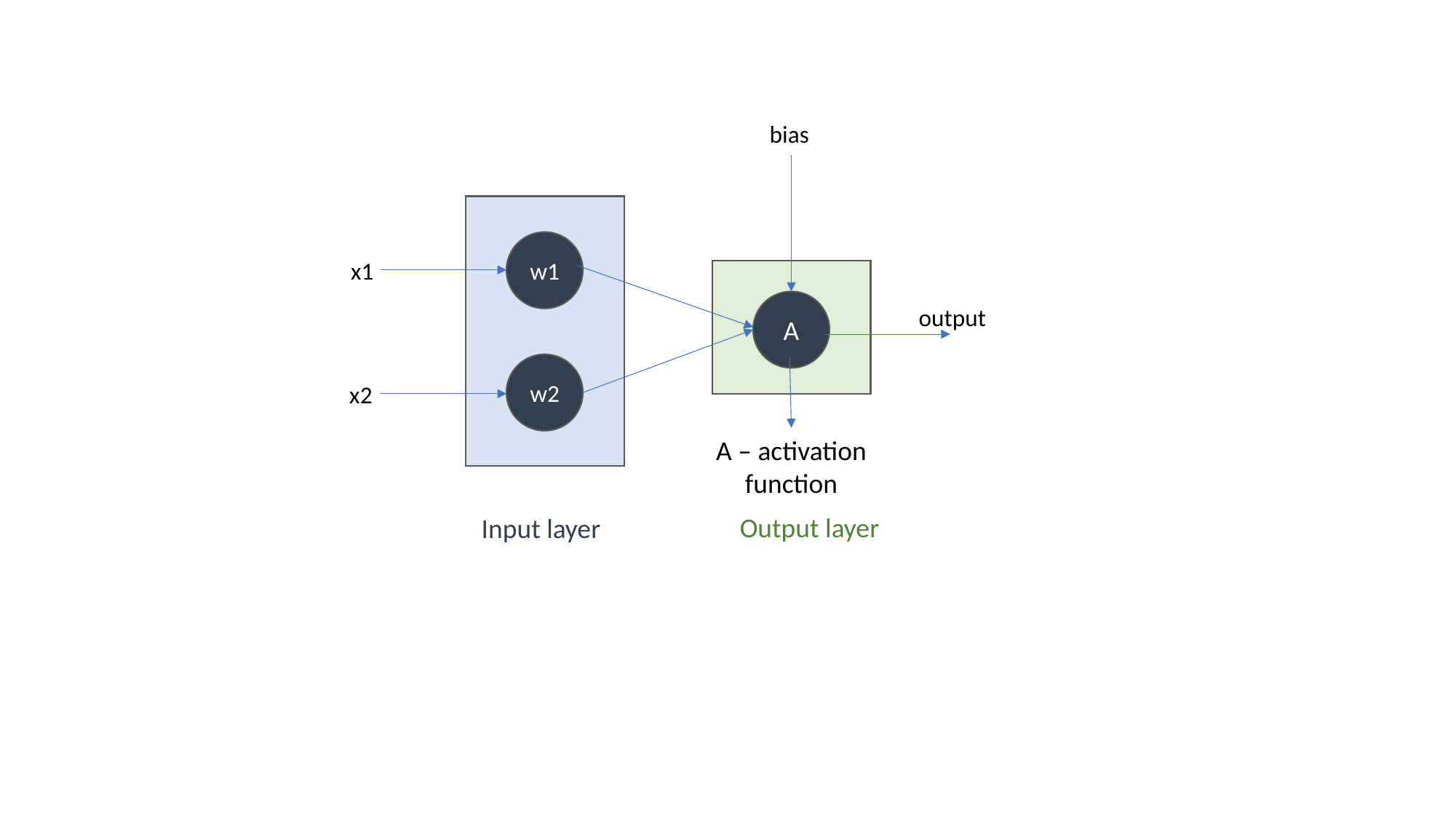

bias

w1
x1

A
output
w2
x2
A – activation function
Output layer
Input layer